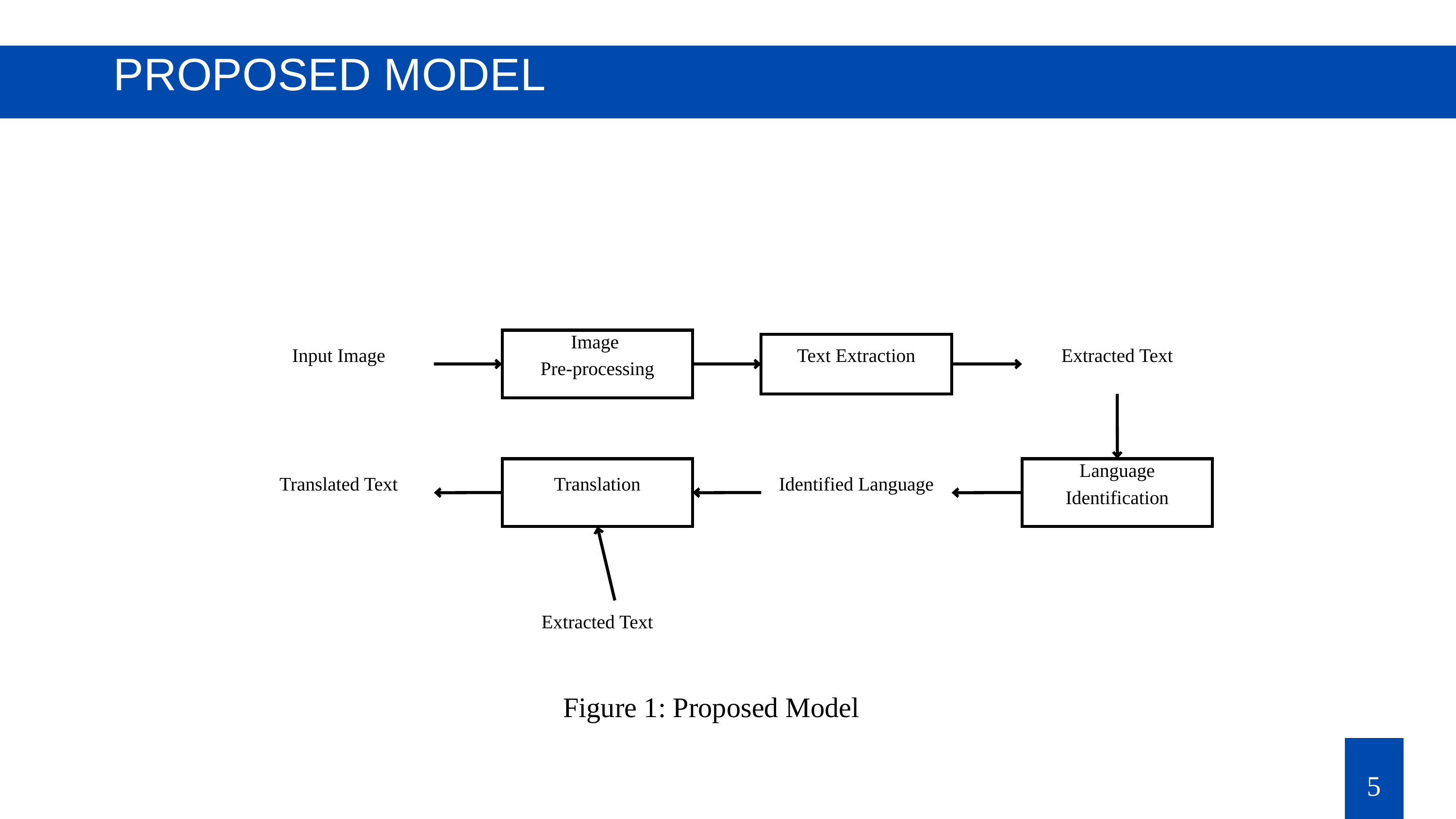

PROPOSED MODEL

Image
Pre-processing

Input Image

Text Extraction

Extracted Text

Translation

Language Identification

Translated Text

Identified Language

Extracted Text
Figure 1: Proposed Model

5